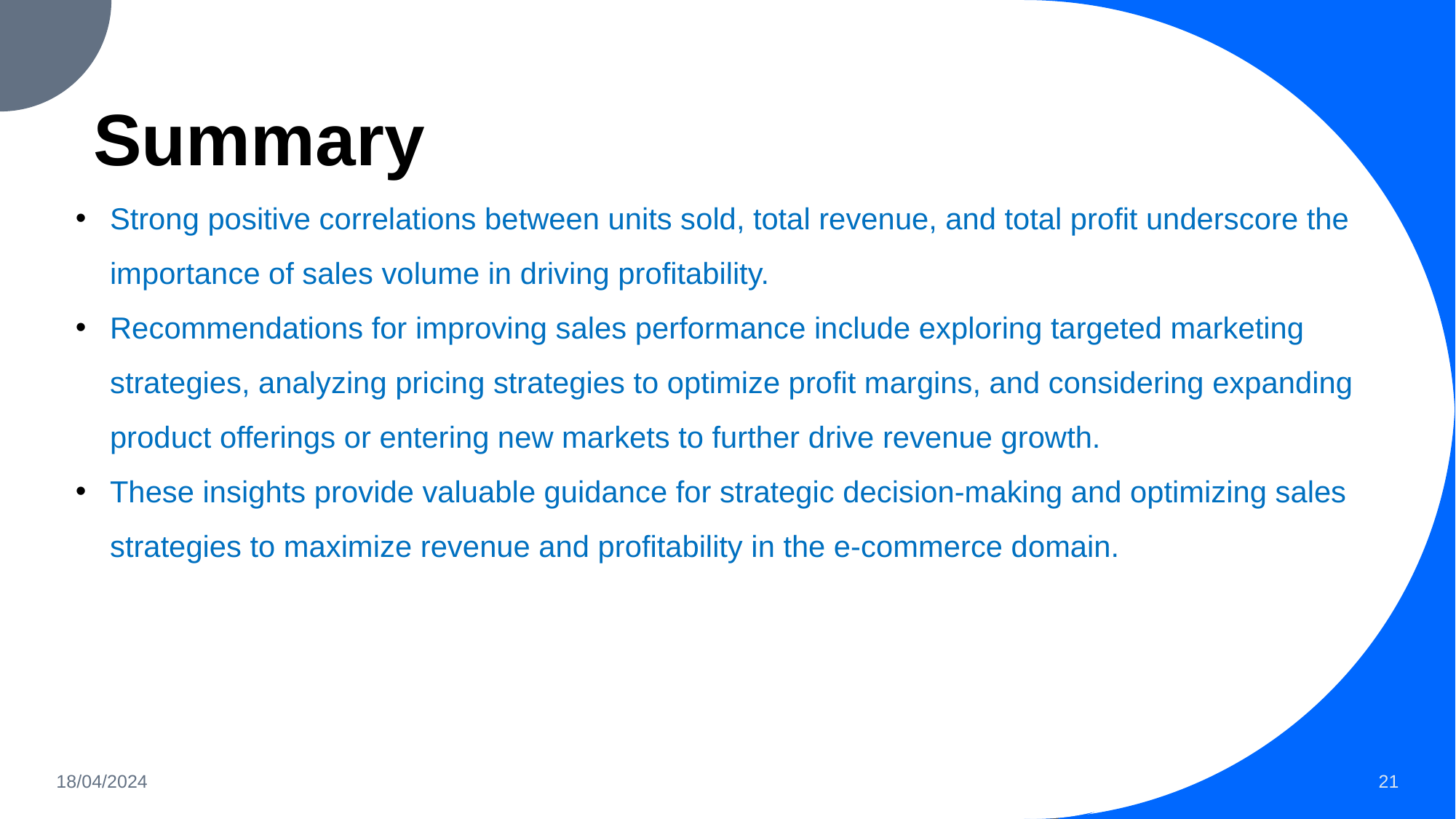

# Summary
Strong positive correlations between units sold, total revenue, and total profit underscore the importance of sales volume in driving profitability.
Recommendations for improving sales performance include exploring targeted marketing strategies, analyzing pricing strategies to optimize profit margins, and considering expanding product offerings or entering new markets to further drive revenue growth.
These insights provide valuable guidance for strategic decision-making and optimizing sales strategies to maximize revenue and profitability in the e-commerce domain.

18/04/2024
21